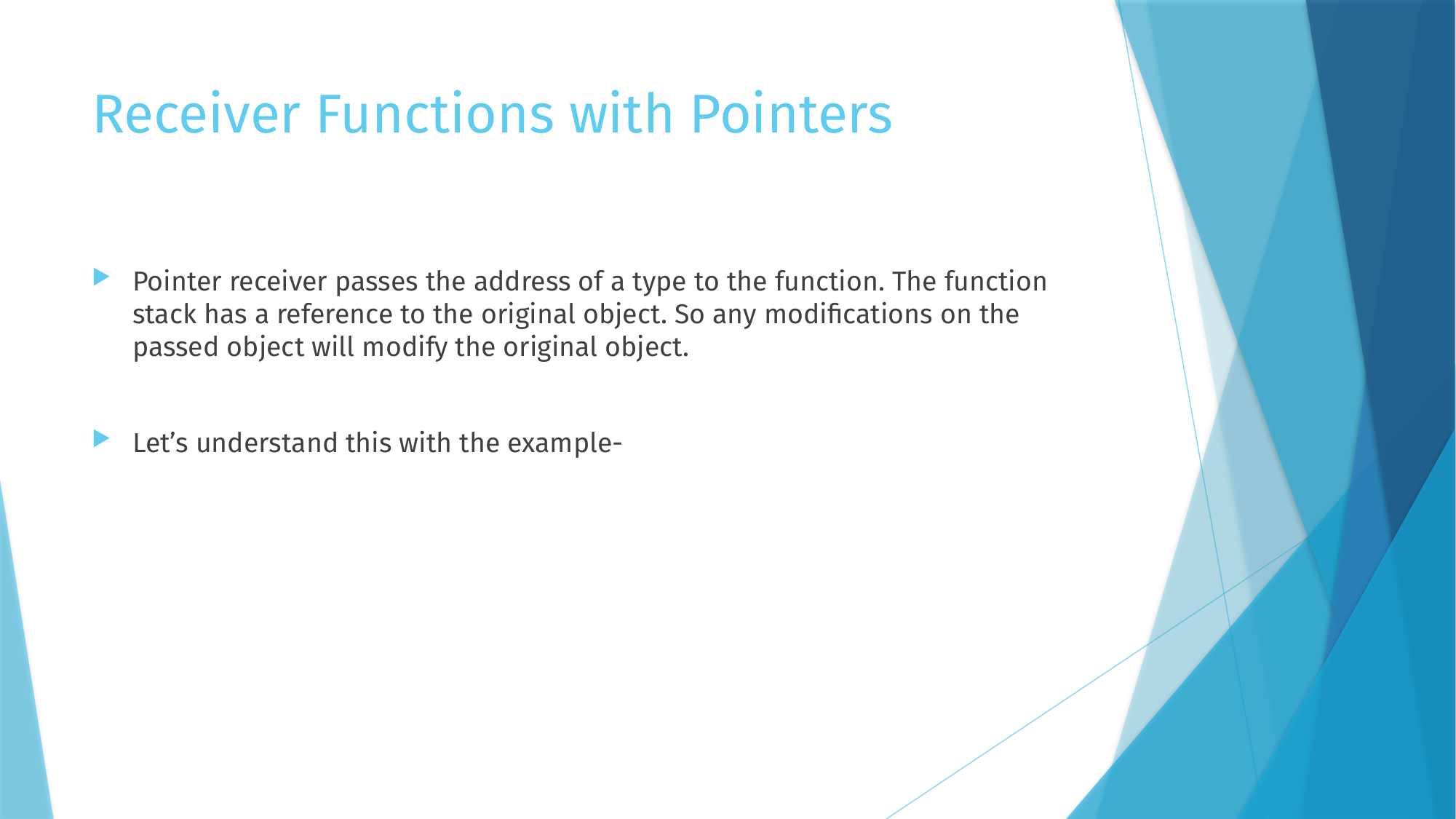

# Receiver Functions with Pointers
Pointer receiver passes the address of a type to the function. The function stack has a reference to the original object. So any modifications on the passed object will modify the original object.

Let’s understand this with the example-